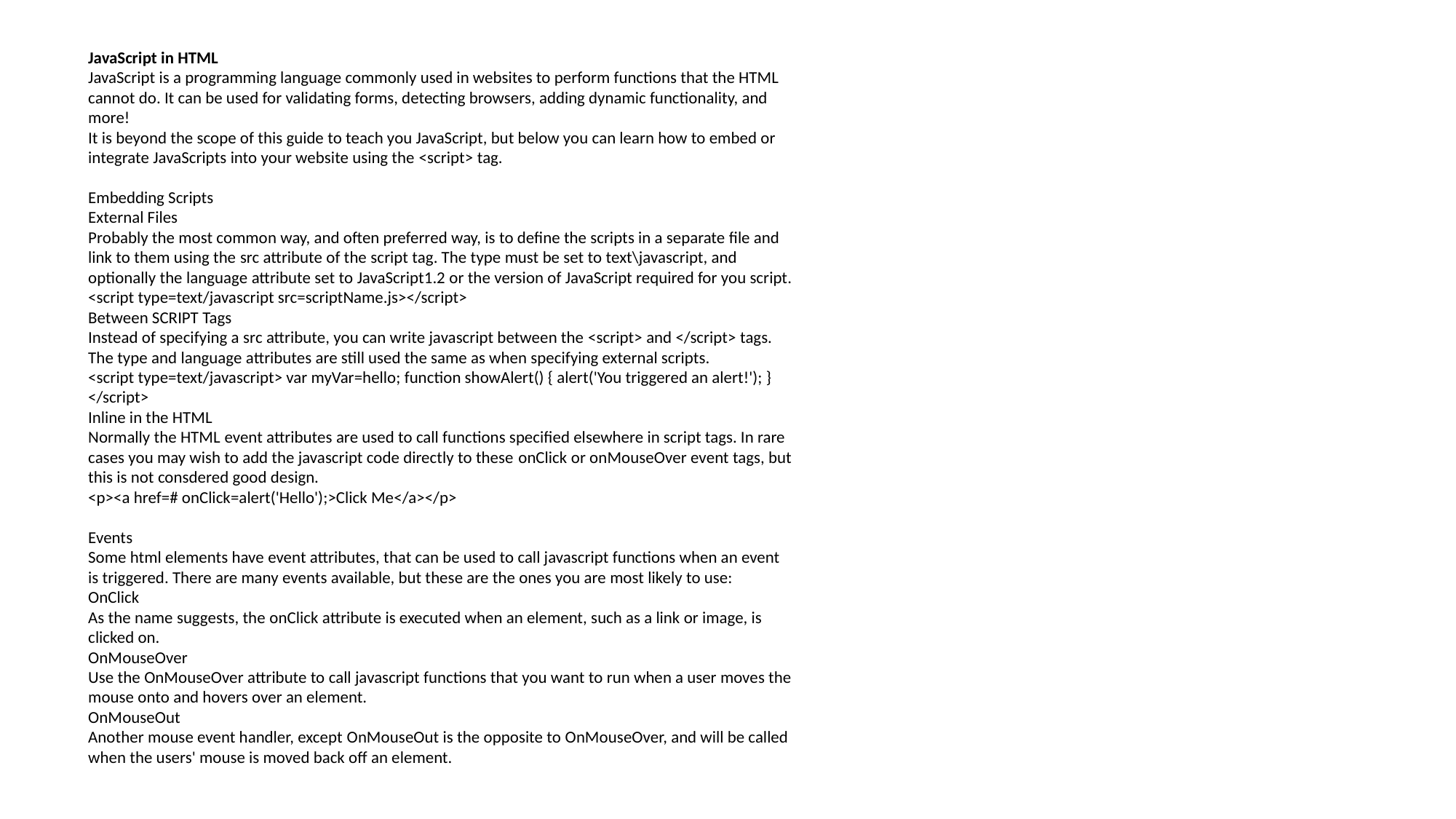

JavaScript in HTML
JavaScript is a programming language commonly used in websites to perform functions that the HTML cannot do. It can be used for validating forms, detecting browsers, adding dynamic functionality, and more!
It is beyond the scope of this guide to teach you JavaScript, but below you can learn how to embed or integrate JavaScripts into your website using the <script> tag.

Embedding Scripts
External Files
Probably the most common way, and often preferred way, is to define the scripts in a separate file and link to them using the src attribute of the script tag. The type must be set to text\javascript, and optionally the language attribute set to JavaScript1.2 or the version of JavaScript required for you script.
<script type=text/javascript src=scriptName.js></script>
Between SCRIPT Tags
Instead of specifying a src attribute, you can write javascript between the <script> and </script> tags. The type and language attributes are still used the same as when specifying external scripts.
<script type=text/javascript> var myVar=hello; function showAlert() { alert('You triggered an alert!'); } </script>
Inline in the HTML
Normally the HTML event attributes are used to call functions specified elsewhere in script tags. In rare cases you may wish to add the javascript code directly to these onClick or onMouseOver event tags, but this is not consdered good design.
<p><a href=# onClick=alert('Hello');>Click Me</a></p>

Events
Some html elements have event attributes, that can be used to call javascript functions when an event is triggered. There are many events available, but these are the ones you are most likely to use:
OnClick
As the name suggests, the onClick attribute is executed when an element, such as a link or image, is clicked on.
OnMouseOver
Use the OnMouseOver attribute to call javascript functions that you want to run when a user moves the mouse onto and hovers over an element.
OnMouseOut
Another mouse event handler, except OnMouseOut is the opposite to OnMouseOver, and will be called when the users' mouse is moved back off an element.